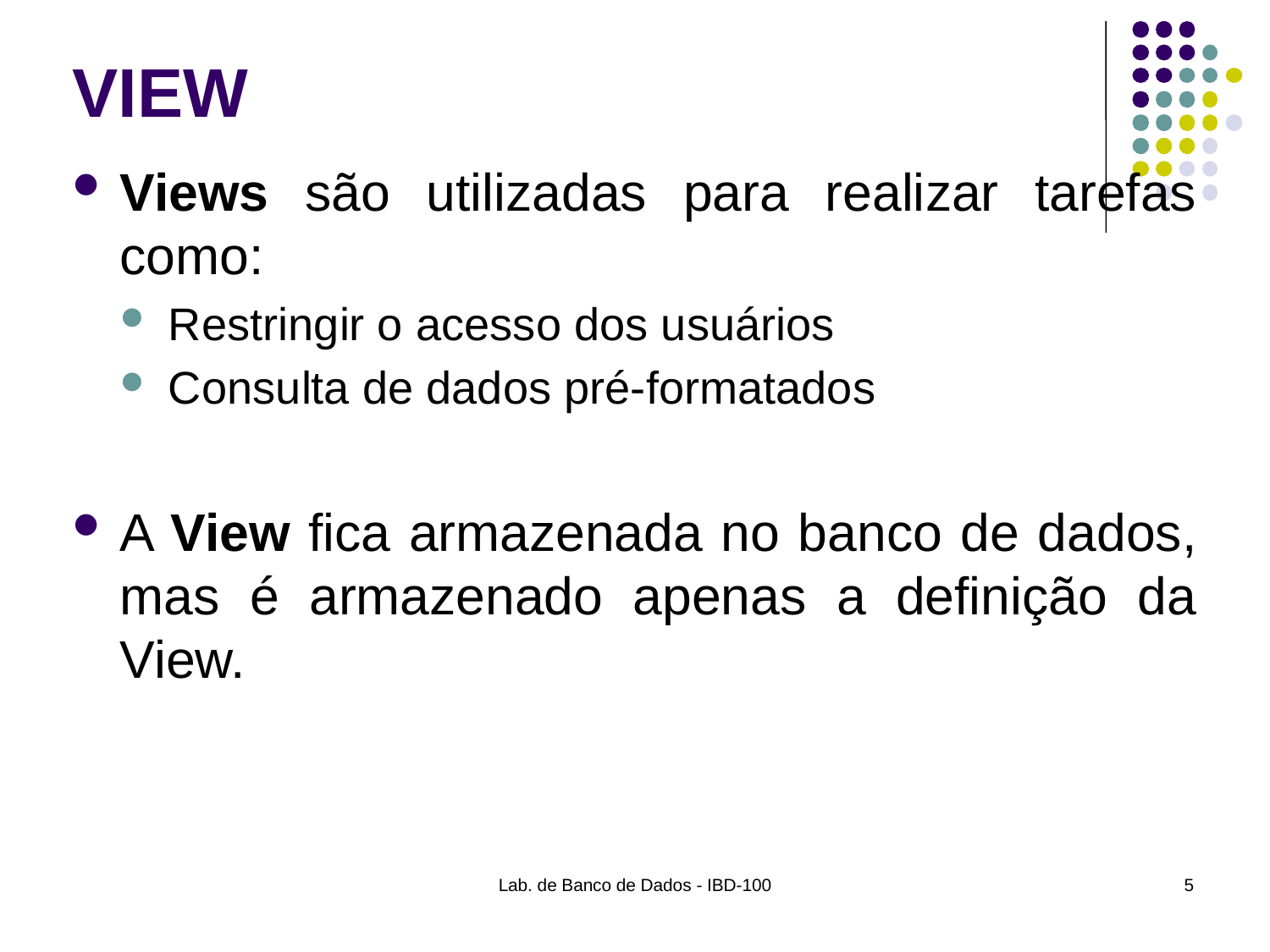

# VIEW
Views são utilizadas para realizar tarefas como:
Restringir o acesso dos usuários
Consulta de dados pré-formatados

A View fica armazenada no banco de dados, mas é armazenado apenas a definição da View.
Lab. de Banco de Dados - IBD-100
5